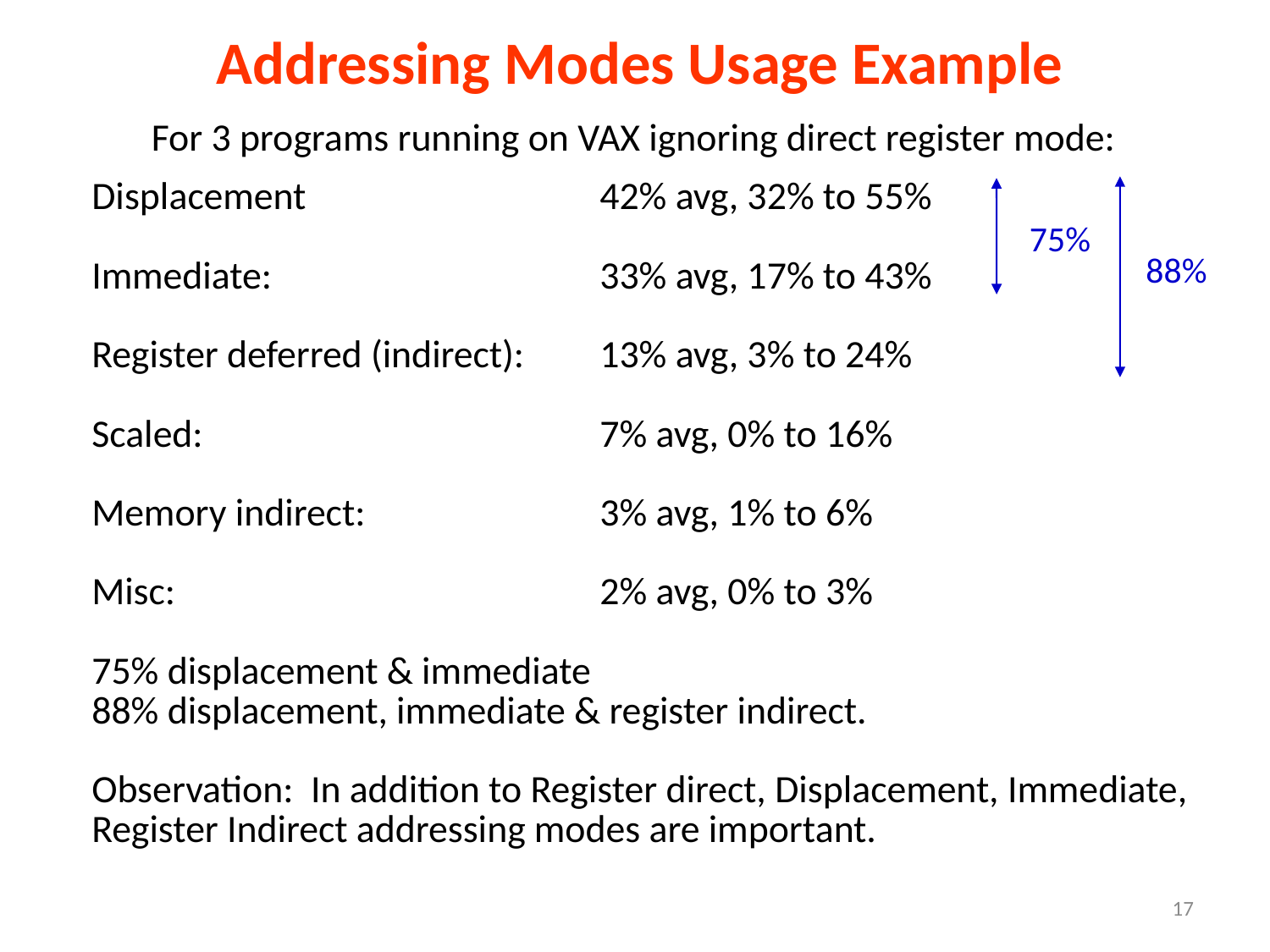

# Addressing Modes Usage Example
For 3 programs running on VAX ignoring direct register mode:
Displacement			42% avg, 32% to 55%

Immediate: 			33% avg, 17% to 43%

Register deferred (indirect): 	13% avg, 3% to 24%

Scaled: 				7% avg, 0% to 16%

Memory indirect: 		3% avg, 1% to 6%

Misc:				2% avg, 0% to 3%

75% displacement & immediate
88% displacement, immediate & register indirect.

Observation:  In addition to Register direct, Displacement, Immediate, Register Indirect addressing modes are important.

75%
88%
17